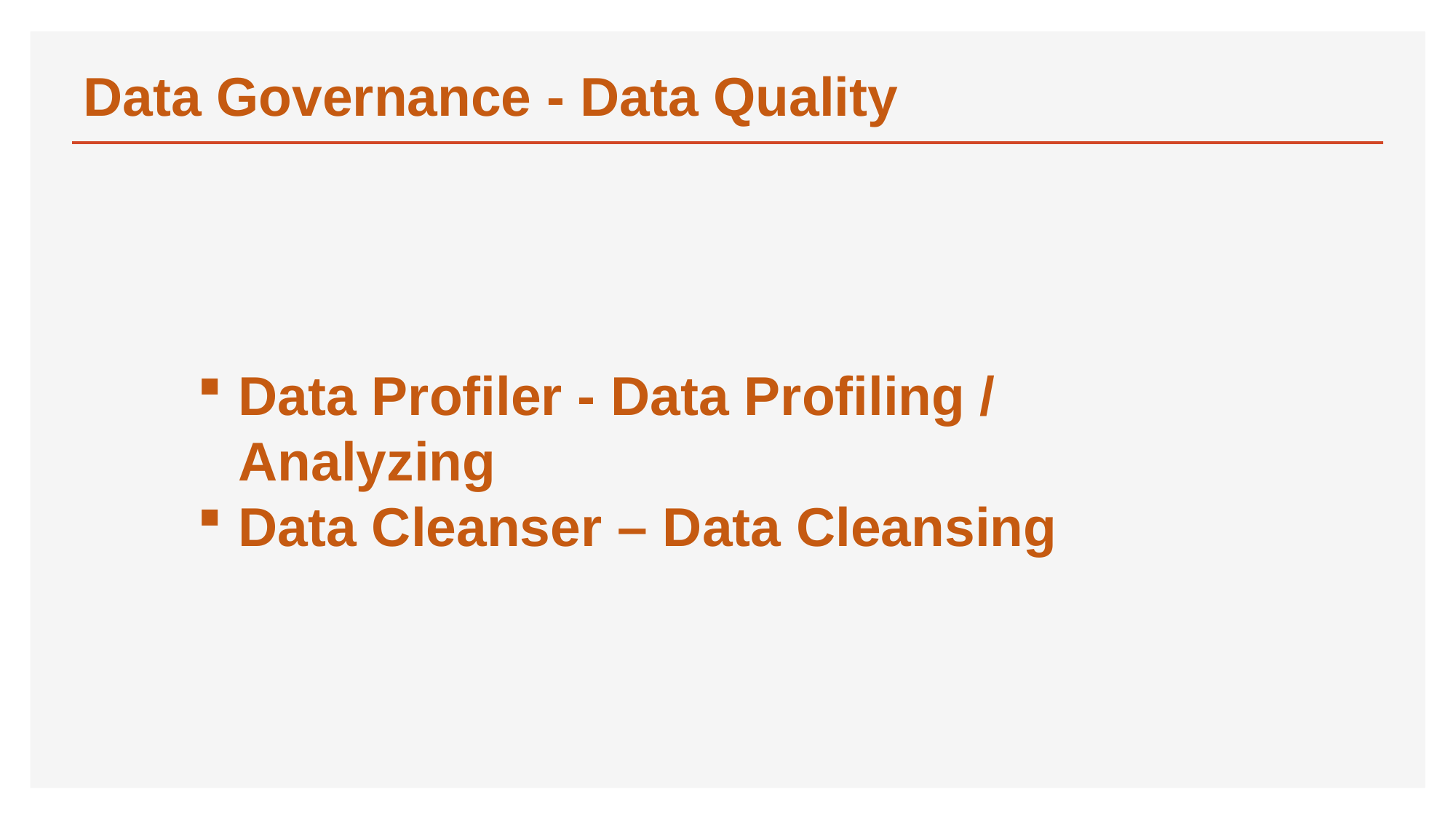

# Data Governance - Data Quality

Data Profiler - Data Profiling / Analyzing
Data Cleanser – Data Cleansing